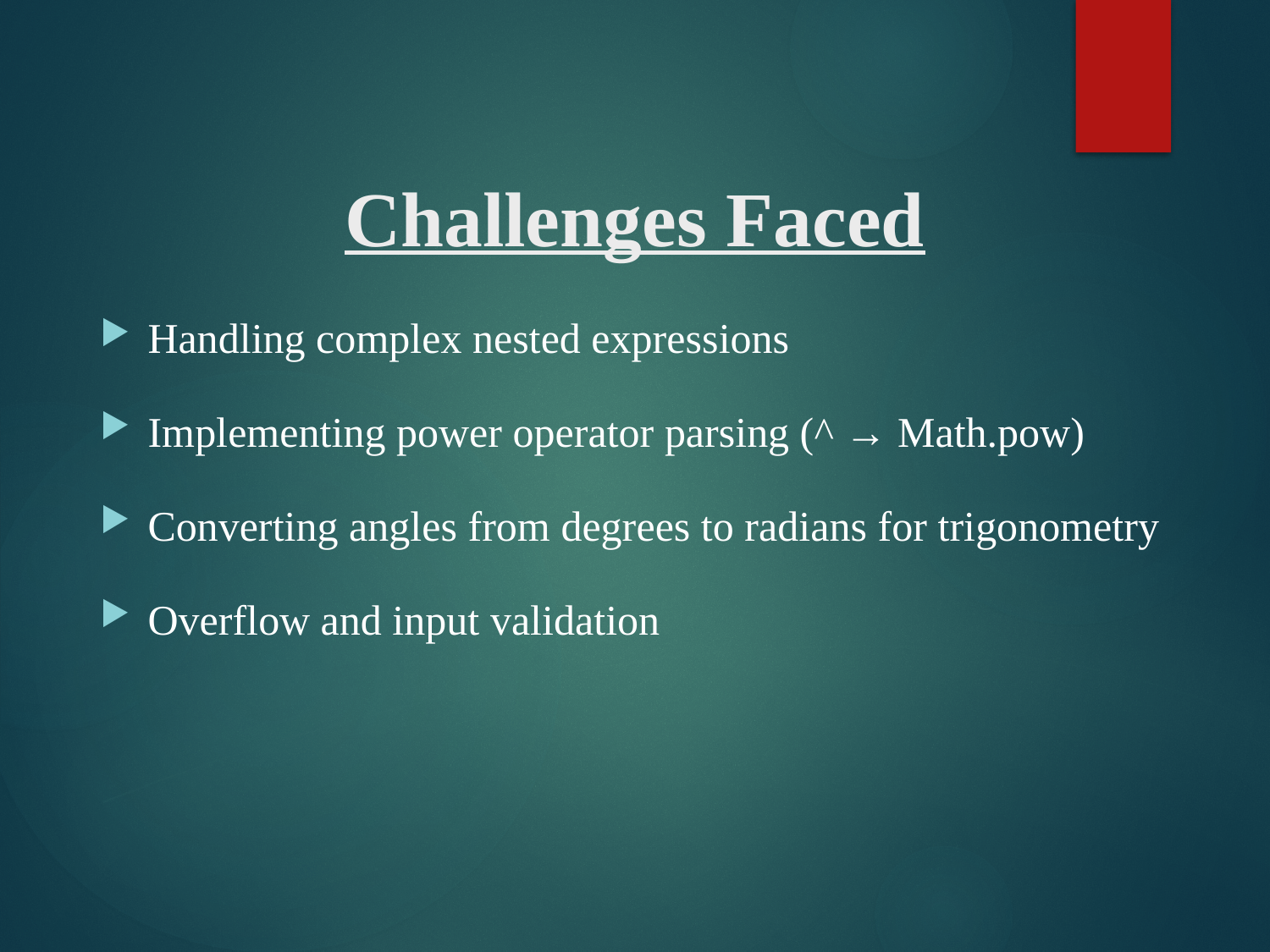

# Challenges Faced
Handling complex nested expressions
Implementing power operator parsing (^ → Math.pow)
Converting angles from degrees to radians for trigonometry
Overflow and input validation